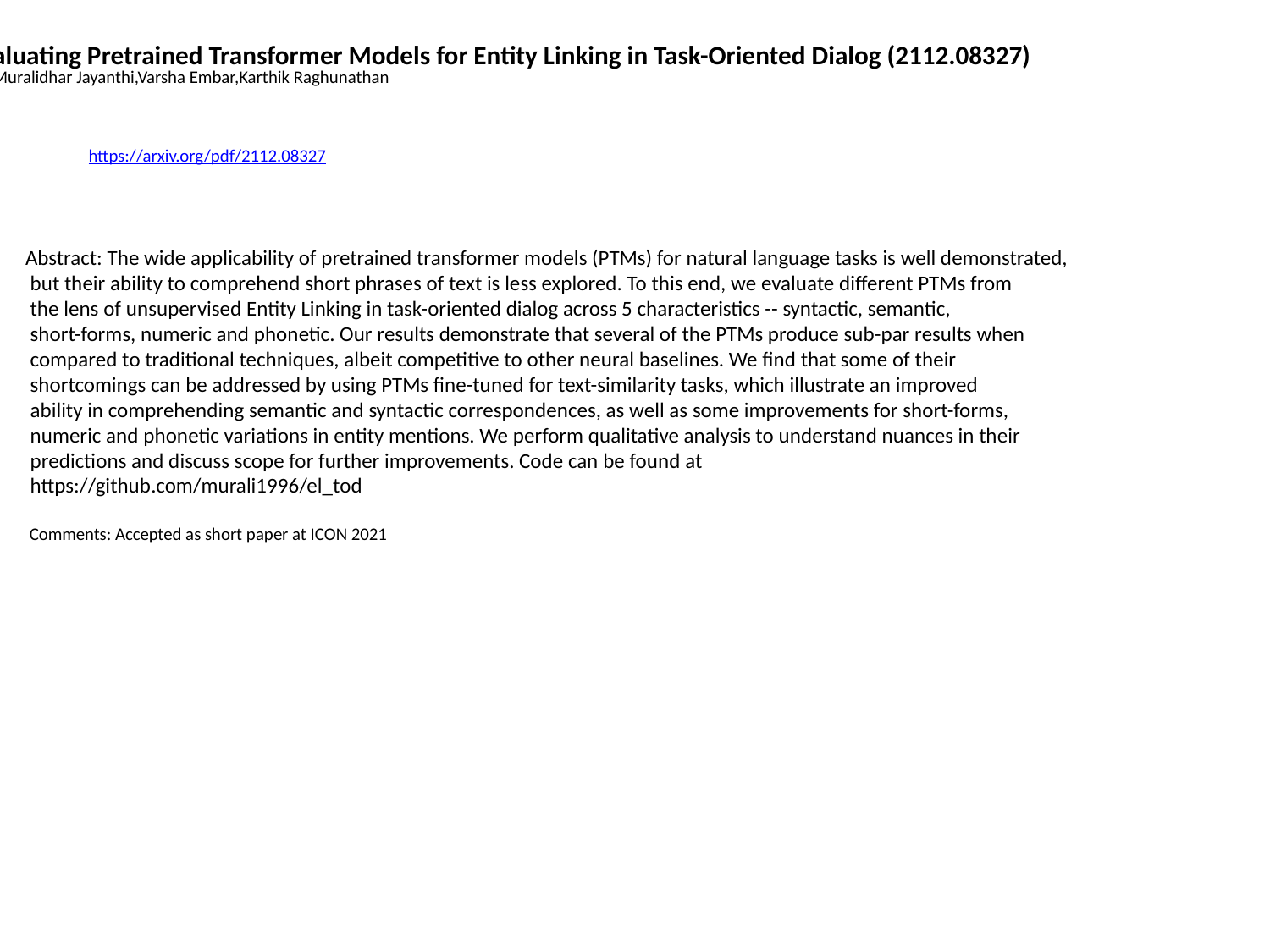

Evaluating Pretrained Transformer Models for Entity Linking in Task-Oriented Dialog (2112.08327)
Sai Muralidhar Jayanthi,Varsha Embar,Karthik Raghunathan

https://arxiv.org/pdf/2112.08327

Abstract: The wide applicability of pretrained transformer models (PTMs) for natural language tasks is well demonstrated,
 but their ability to comprehend short phrases of text is less explored. To this end, we evaluate different PTMs from
 the lens of unsupervised Entity Linking in task-oriented dialog across 5 characteristics -- syntactic, semantic,
 short-forms, numeric and phonetic. Our results demonstrate that several of the PTMs produce sub-par results when
 compared to traditional techniques, albeit competitive to other neural baselines. We find that some of their
 shortcomings can be addressed by using PTMs fine-tuned for text-similarity tasks, which illustrate an improved
 ability in comprehending semantic and syntactic correspondences, as well as some improvements for short-forms,
 numeric and phonetic variations in entity mentions. We perform qualitative analysis to understand nuances in their
 predictions and discuss scope for further improvements. Code can be found at
 https://github.com/murali1996/el_tod
 Comments: Accepted as short paper at ICON 2021